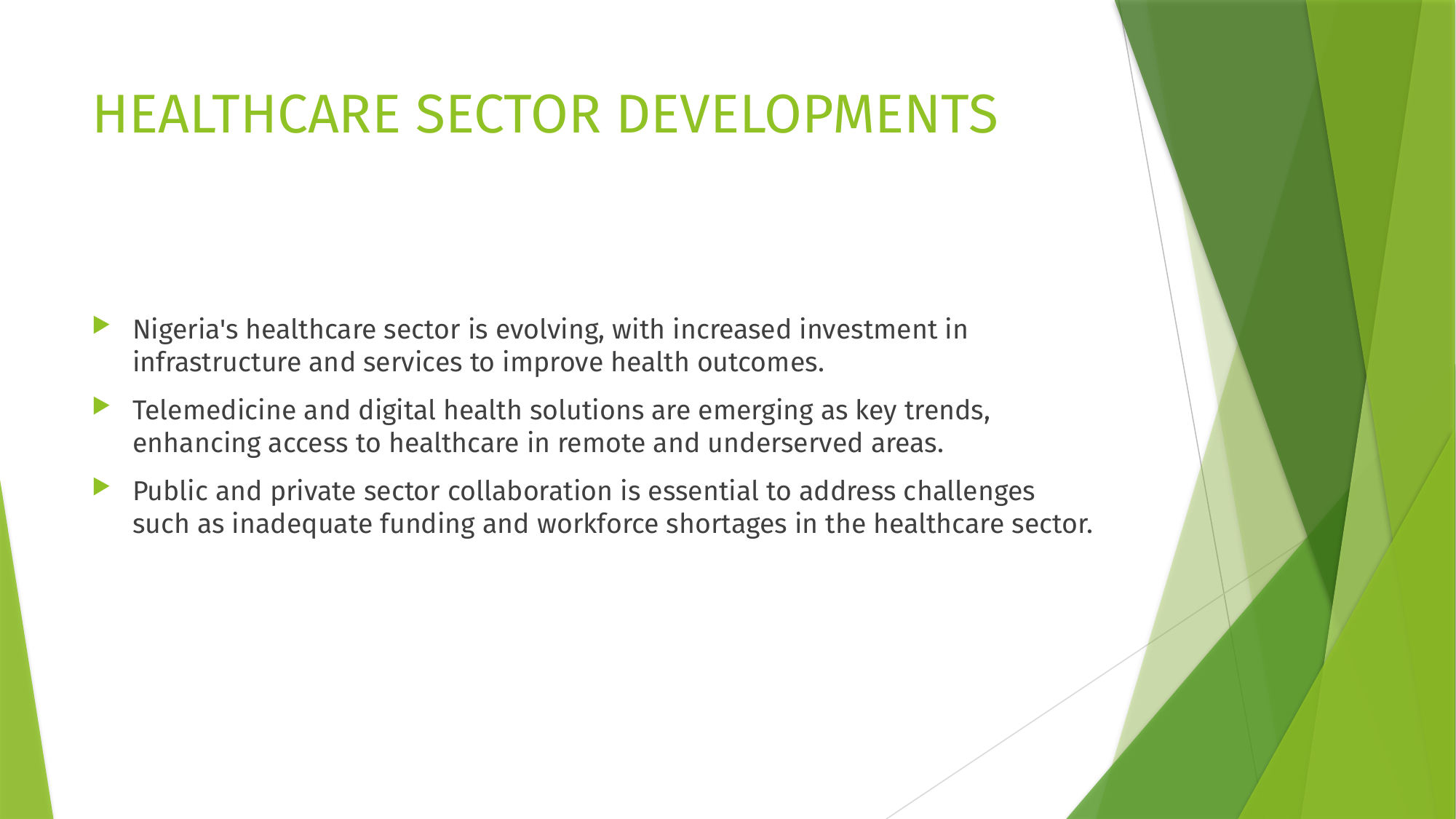

# HEALTHCARE SECTOR DEVELOPMENTS

Nigeria's healthcare sector is evolving, with increased investment in infrastructure and services to improve health outcomes.
Telemedicine and digital health solutions are emerging as key trends, enhancing access to healthcare in remote and underserved areas.
Public and private sector collaboration is essential to address challenges such as inadequate funding and workforce shortages in the healthcare sector.